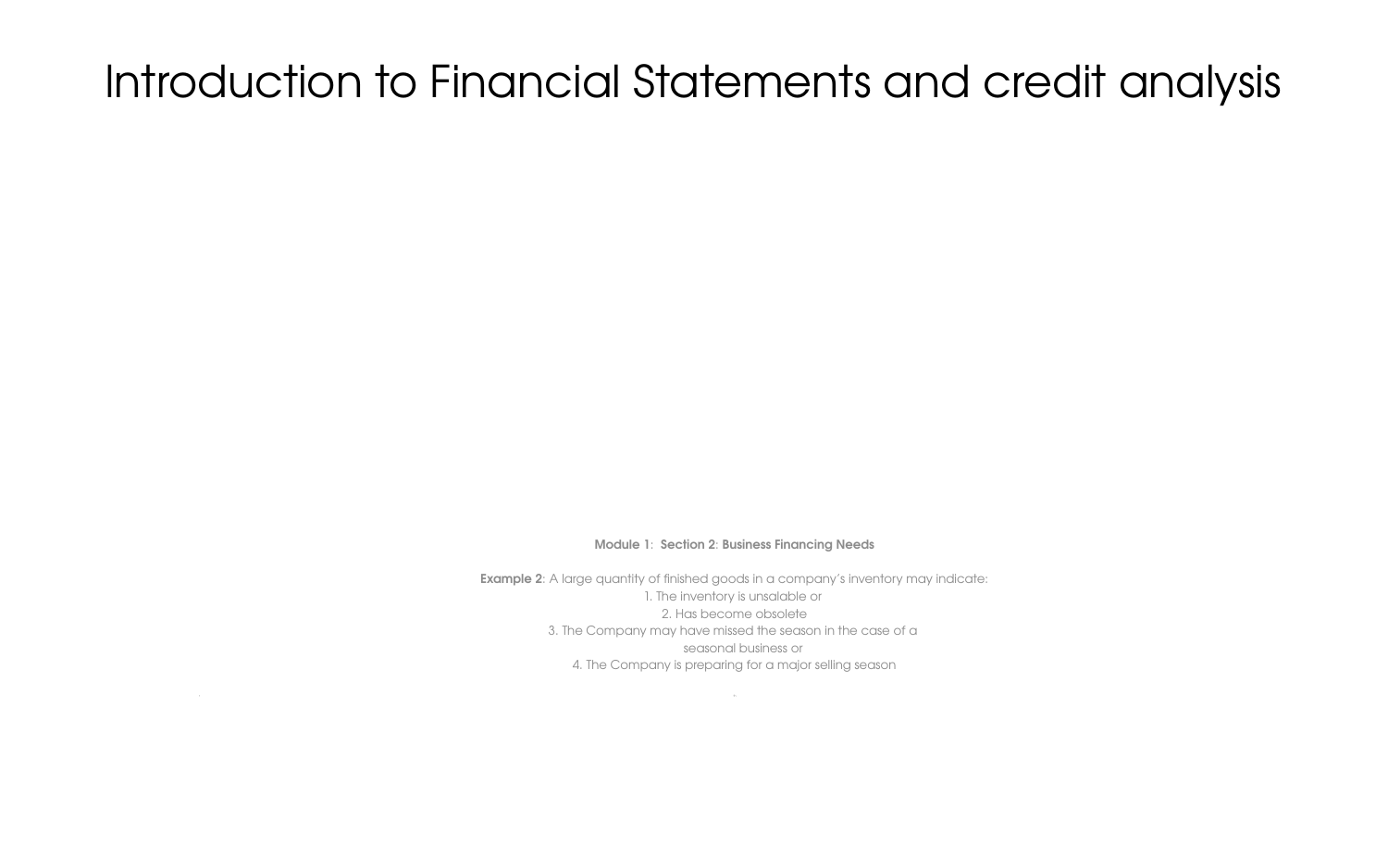

# Introduction to Financial Statements and credit analysis
Module 1:  Section 2: Business Financing Needs

Example 2: A large quantity of finished goods in a company’s inventory may indicate:
1. The inventory is unsalable or
2. Has become obsolete
3. The Company may have missed the season in the case of a
     seasonal business or
4. The Company is preparing for a major selling season

 th